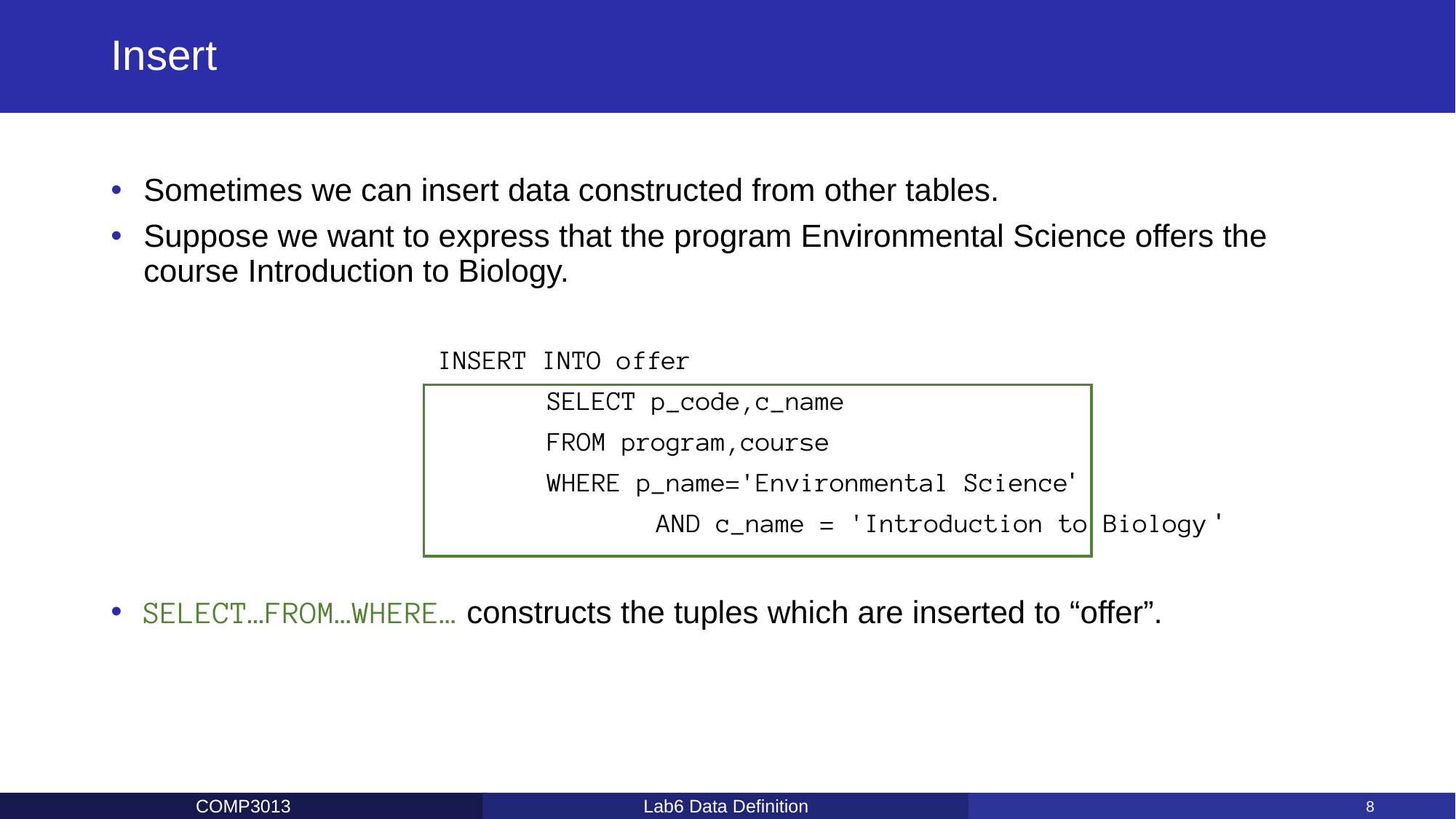

# Insert
Sometimes we can insert data constructed from other tables.
Suppose we want to express that the program Environmental Science offers the course Introduction to Biology.

			INSERT INTO offer
				SELECT p_code,c_name
				FROM program,course
				WHERE p_name='Environmental Science'
					AND c_name = 'Introduction to Biology '

SELECT…FROM…WHERE… constructs the tuples which are inserted to “offer”.